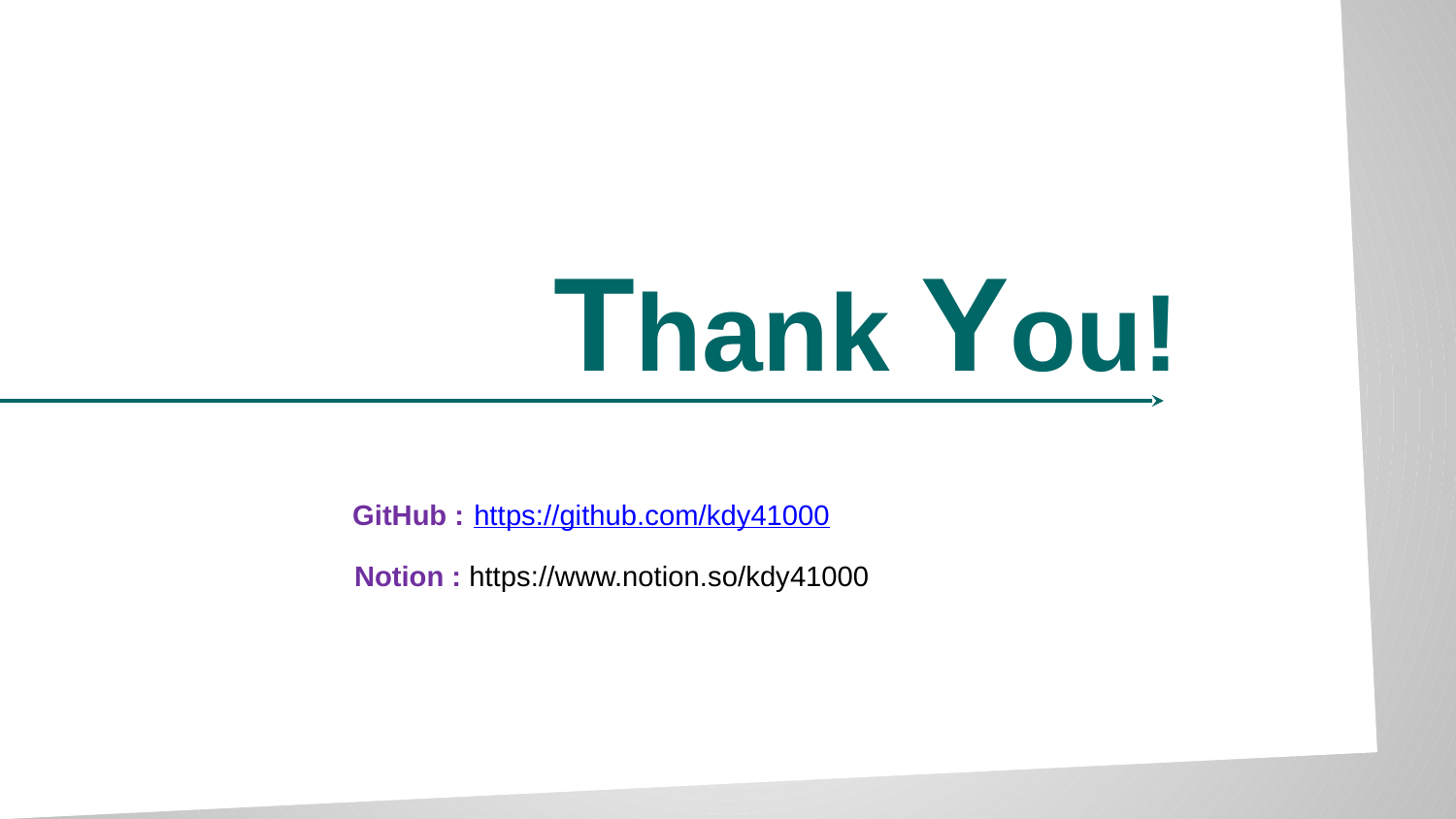

Thank You!
https://github.com/kdy41000

GitHub :
Notion : https://www.notion.so/kdy41000